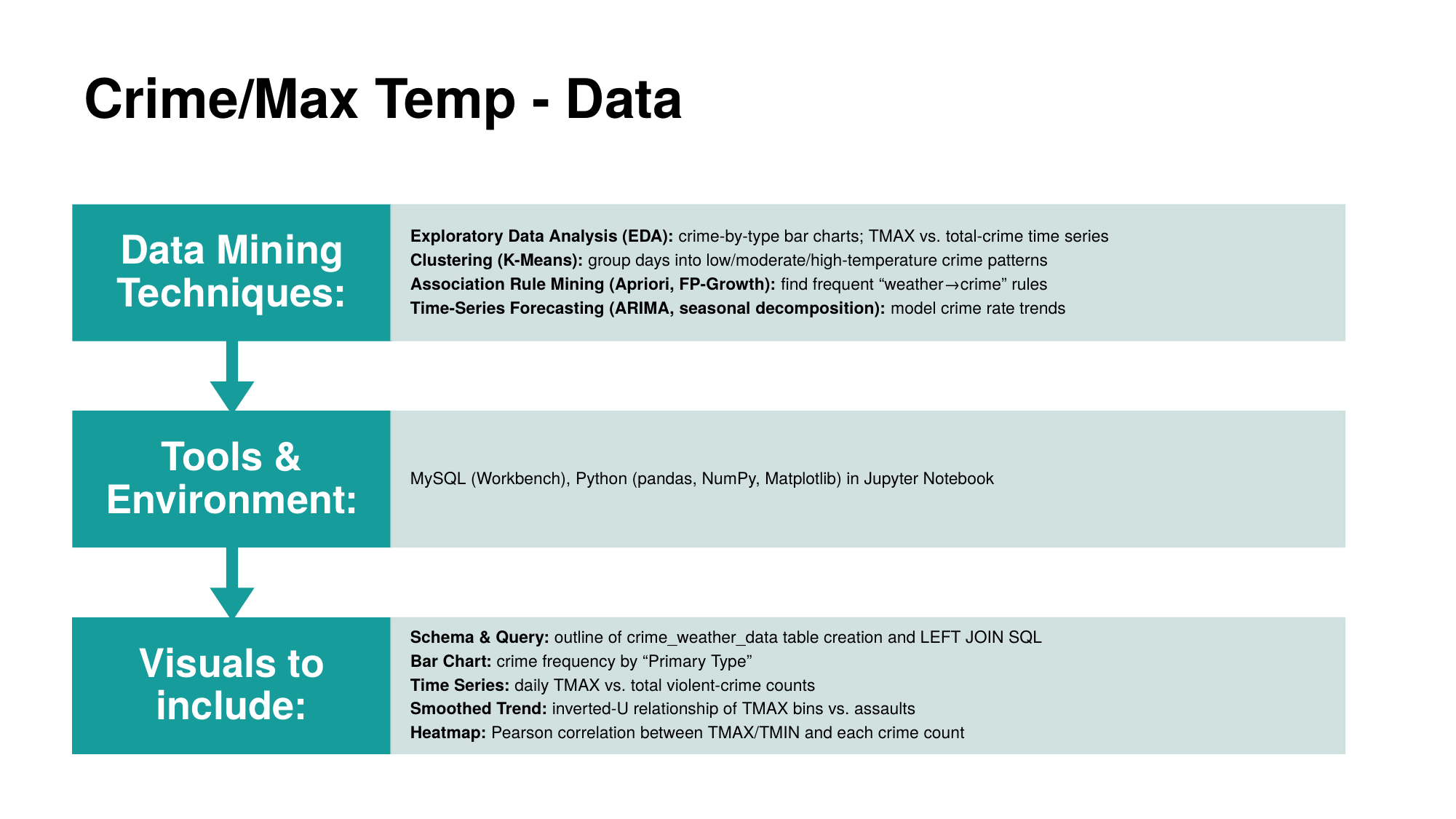

# Crime/Max Temp - Data
Visuals to include:
Schema & Query: outline of crime_weather_data table creation and LEFT JOIN SQL
Bar Chart: crime frequency by “Primary Type”
Time Series: daily TMAX vs. total violent-crime counts
Smoothed Trend: inverted-U relationship of TMAX bins vs. assaults
Heatmap: Pearson correlation between TMAX/TMIN and each crime count
Tools & Environment:
MySQL (Workbench), Python (pandas, NumPy, Matplotlib) in Jupyter Notebook
Data Mining Techniques:
Exploratory Data Analysis (EDA): crime-by-type bar charts; TMAX vs. total-crime time series
Clustering (K-Means): group days into low/moderate/high-temperature crime patterns
Association Rule Mining (Apriori, FP-Growth): find frequent “weather→crime” rules
Time-Series Forecasting (ARIMA, seasonal decomposition): model crime rate trends